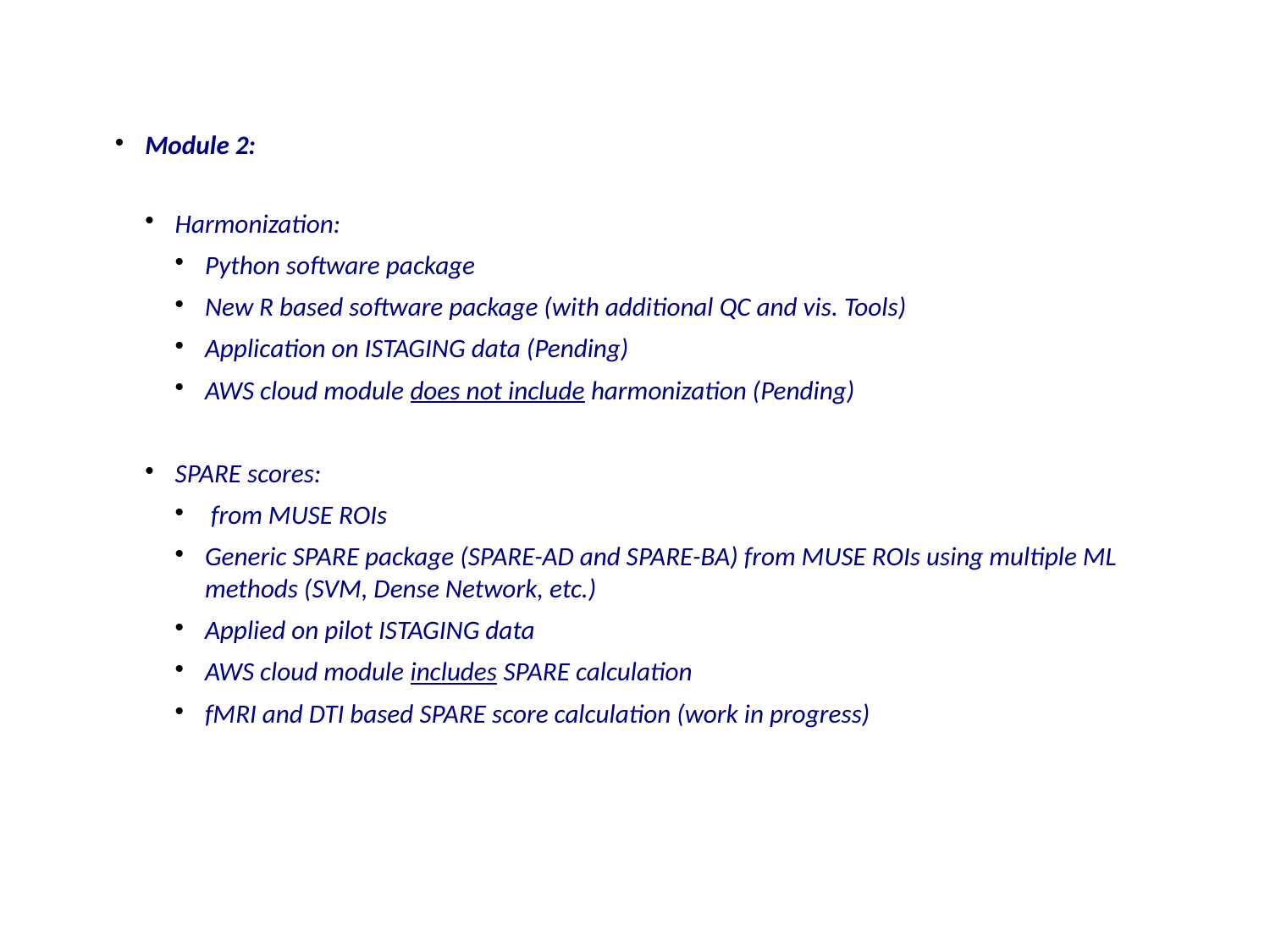

Module 2:

Harmonization:
Python software package
New R based software package (with additional QC and vis. Tools)
Application on ISTAGING data (Pending)
AWS cloud module does not include harmonization (Pending)

SPARE scores:
 from MUSE ROIs
Generic SPARE package (SPARE-AD and SPARE-BA) from MUSE ROIs using multiple ML methods (SVM, Dense Network, etc.)
Applied on pilot ISTAGING data
AWS cloud module includes SPARE calculation
fMRI and DTI based SPARE score calculation (work in progress)